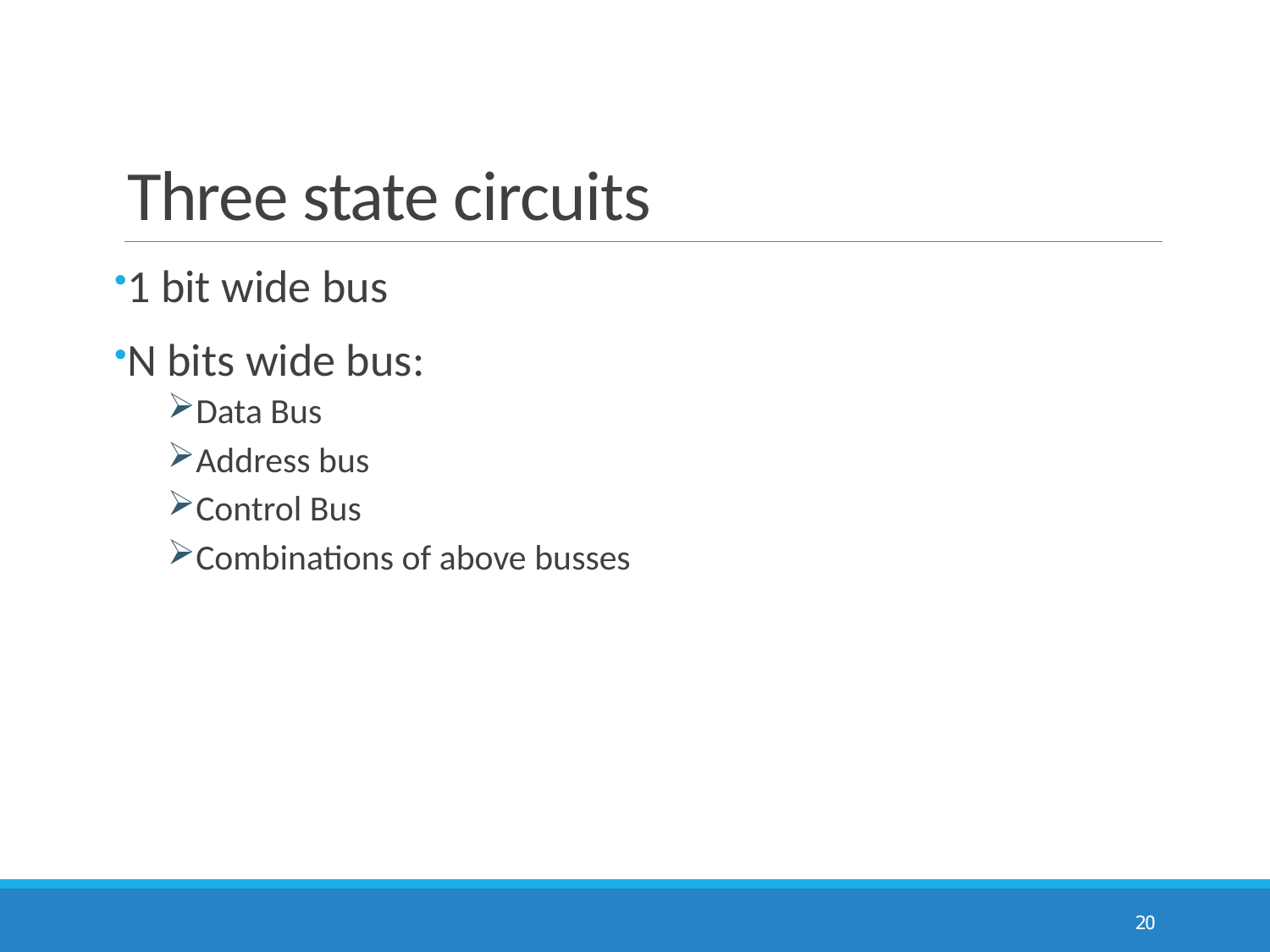

# Three state circuits
1 bit wide bus
N bits wide bus:
Data Bus
Address bus
Control Bus
Combinations of above busses
20